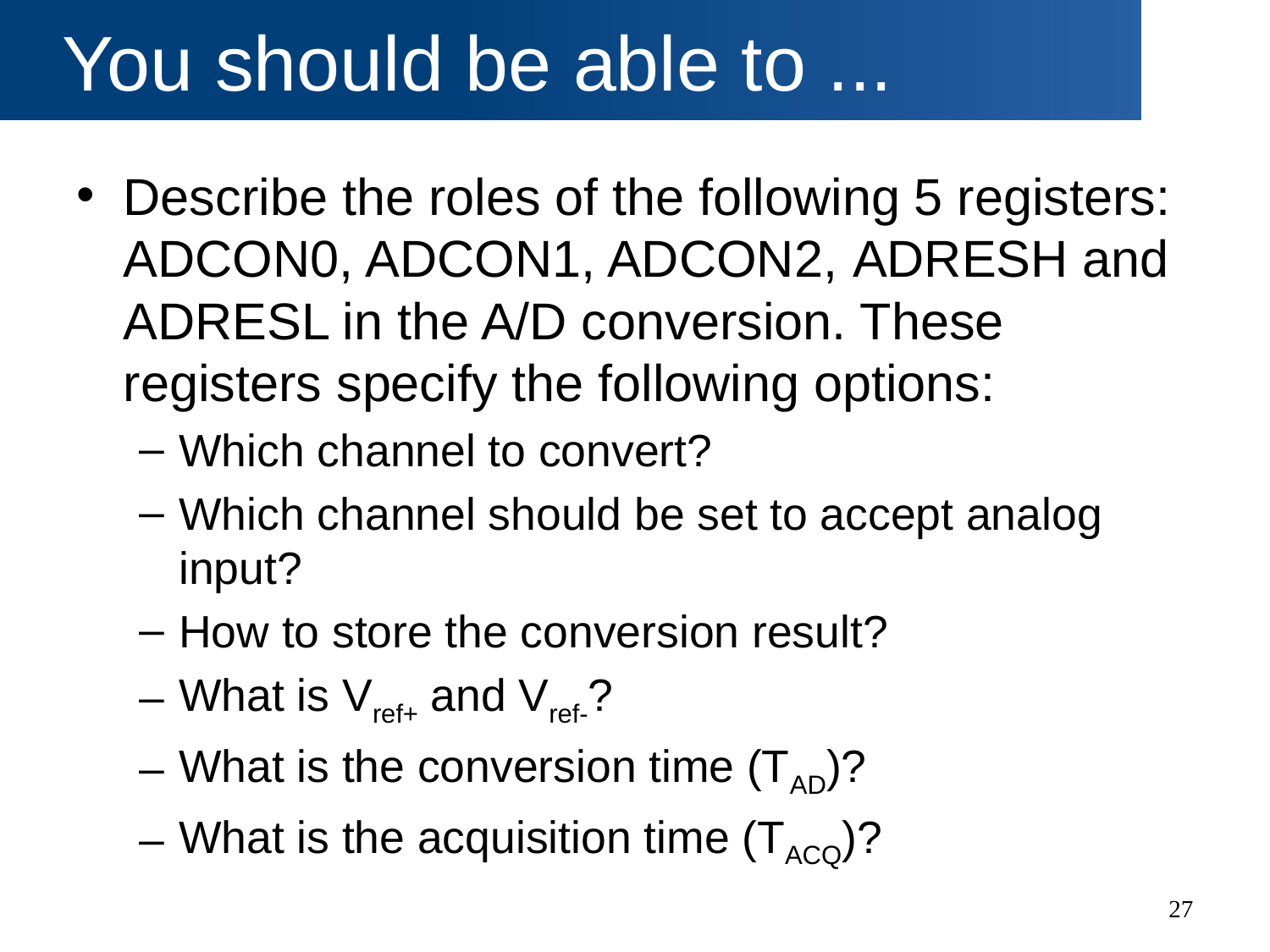

# You should be able to ...
Describe the roles of the following 5 registers: ADCON0, ADCON1, ADCON2, ADRESH and ADRESL in the A/D conversion. These registers specify the following options:
Which channel to convert?
Which channel should be set to accept analog input?
How to store the conversion result?
What is Vref+ and Vref-?
What is the conversion time (TAD)?
What is the acquisition time (TACQ)?

27